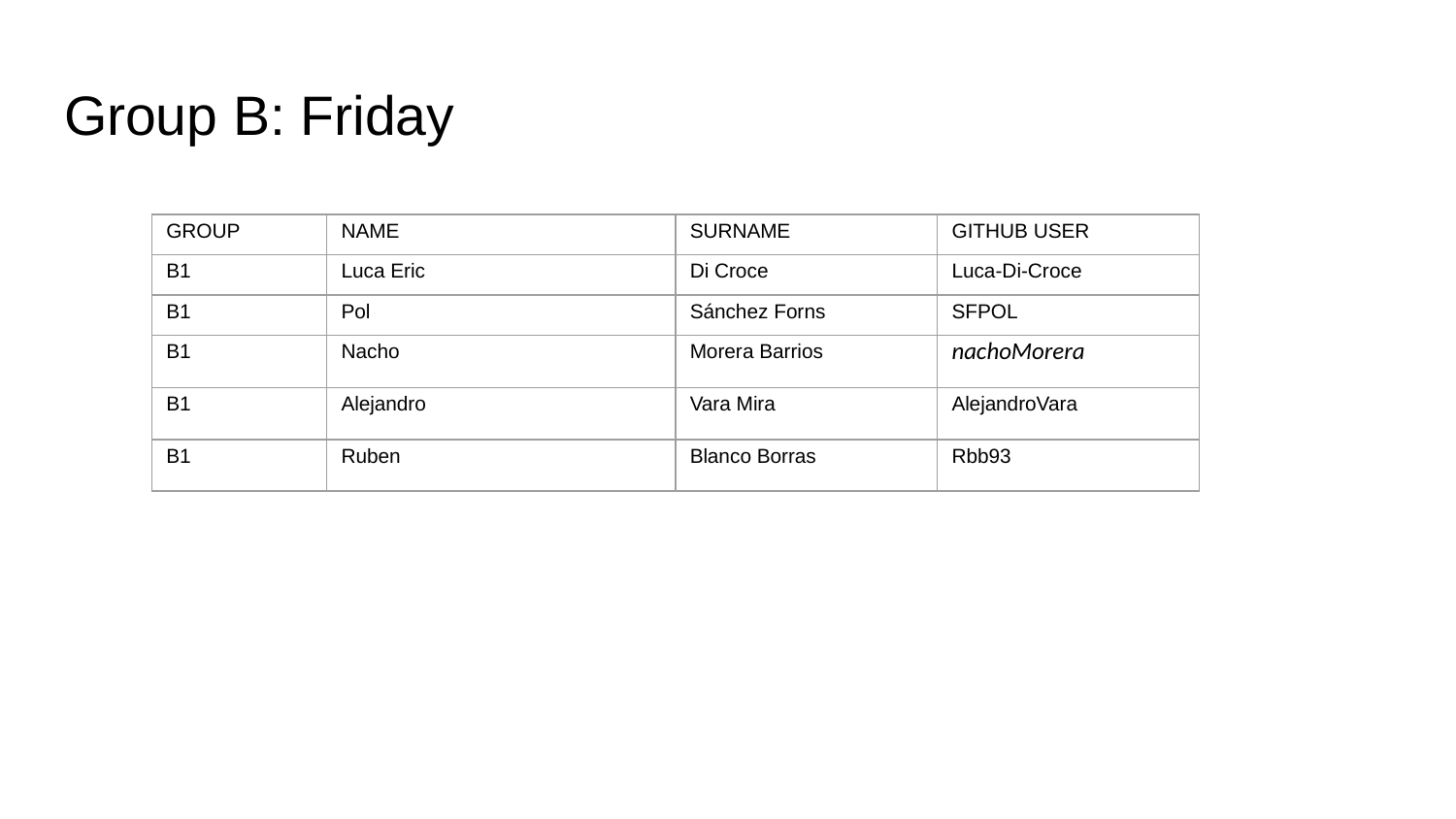

# Group B: Friday
| GROUP | NAME | SURNAME | GITHUB USER |
| --- | --- | --- | --- |
| B1 | Luca Eric | Di Croce | Luca-Di-Croce |
| B1 | Pol | Sánchez Forns | SFPOL |
| B1 | Nacho | Morera Barrios | nachoMorera |
| B1 | Alejandro | Vara Mira | AlejandroVara |
| B1 | Ruben | Blanco Borras | Rbb93 |